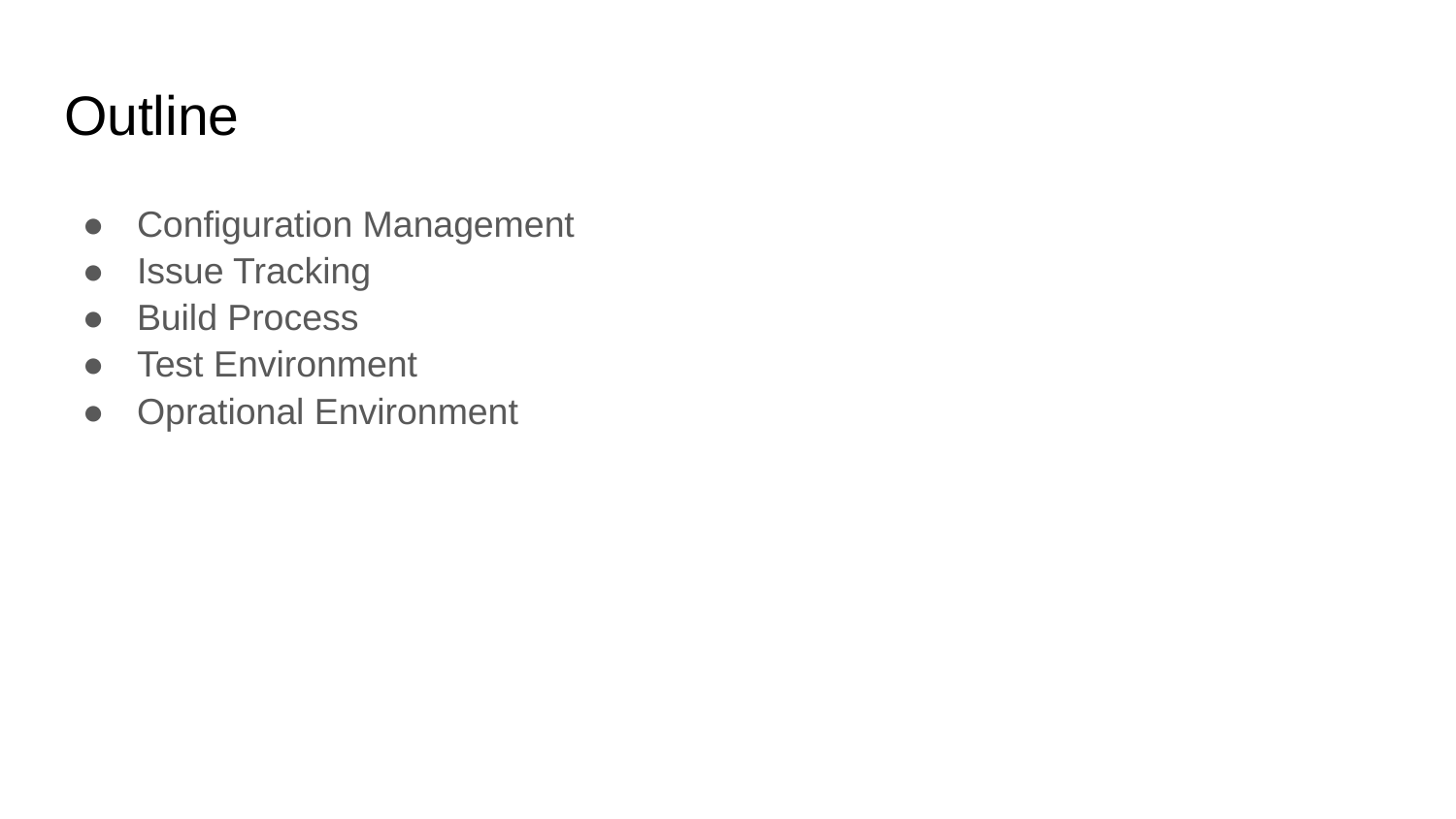

# Outline
Configuration Management
Issue Tracking
Build Process
Test Environment
Oprational Environment